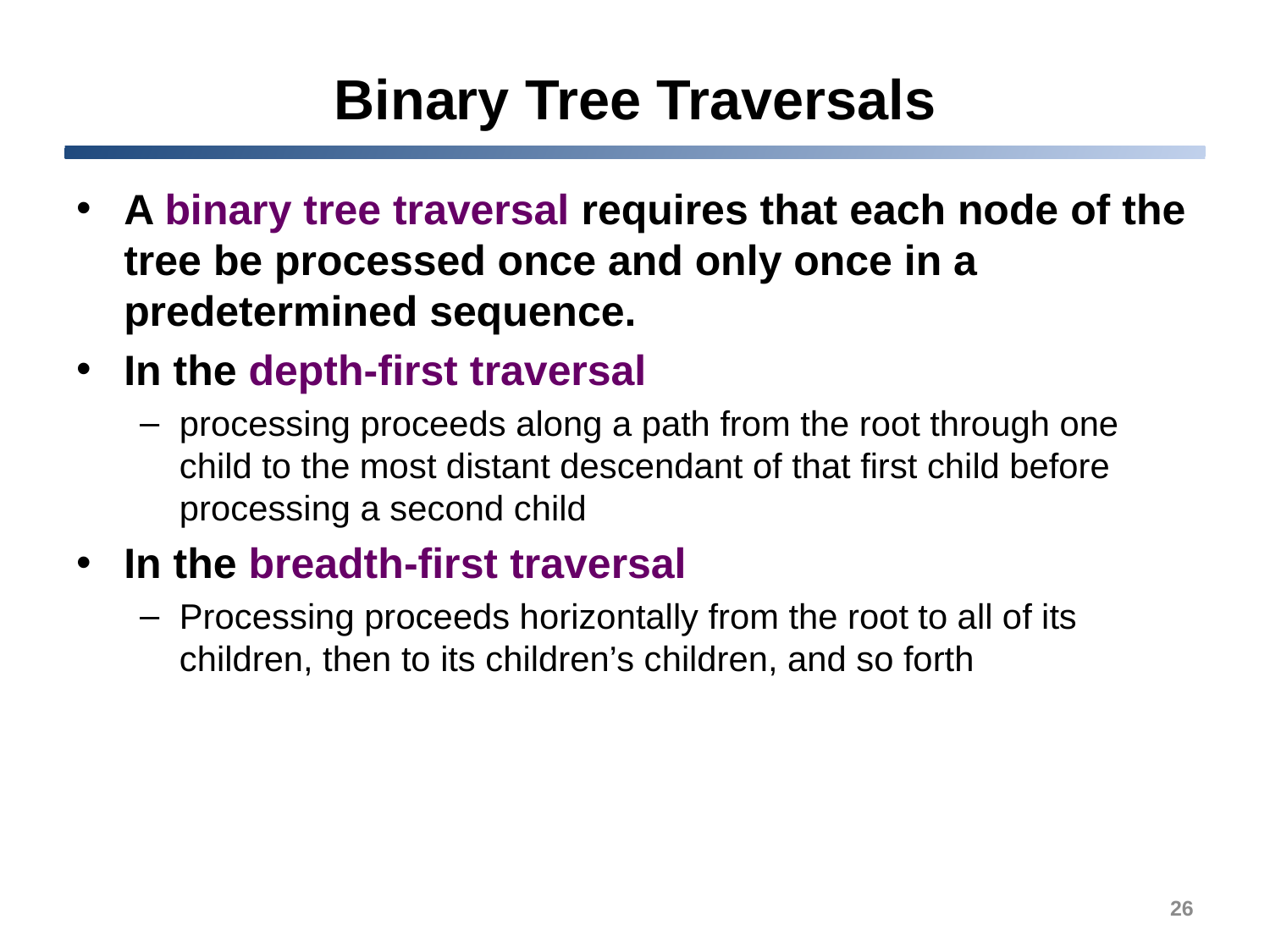

# Binary Tree Traversals
A binary tree traversal requires that each node of the tree be processed once and only once in a predetermined sequence.
In the depth-first traversal
processing proceeds along a path from the root through one child to the most distant descendant of that first child before processing a second child
In the breadth-first traversal
Processing proceeds horizontally from the root to all of its children, then to its children’s children, and so forth
26